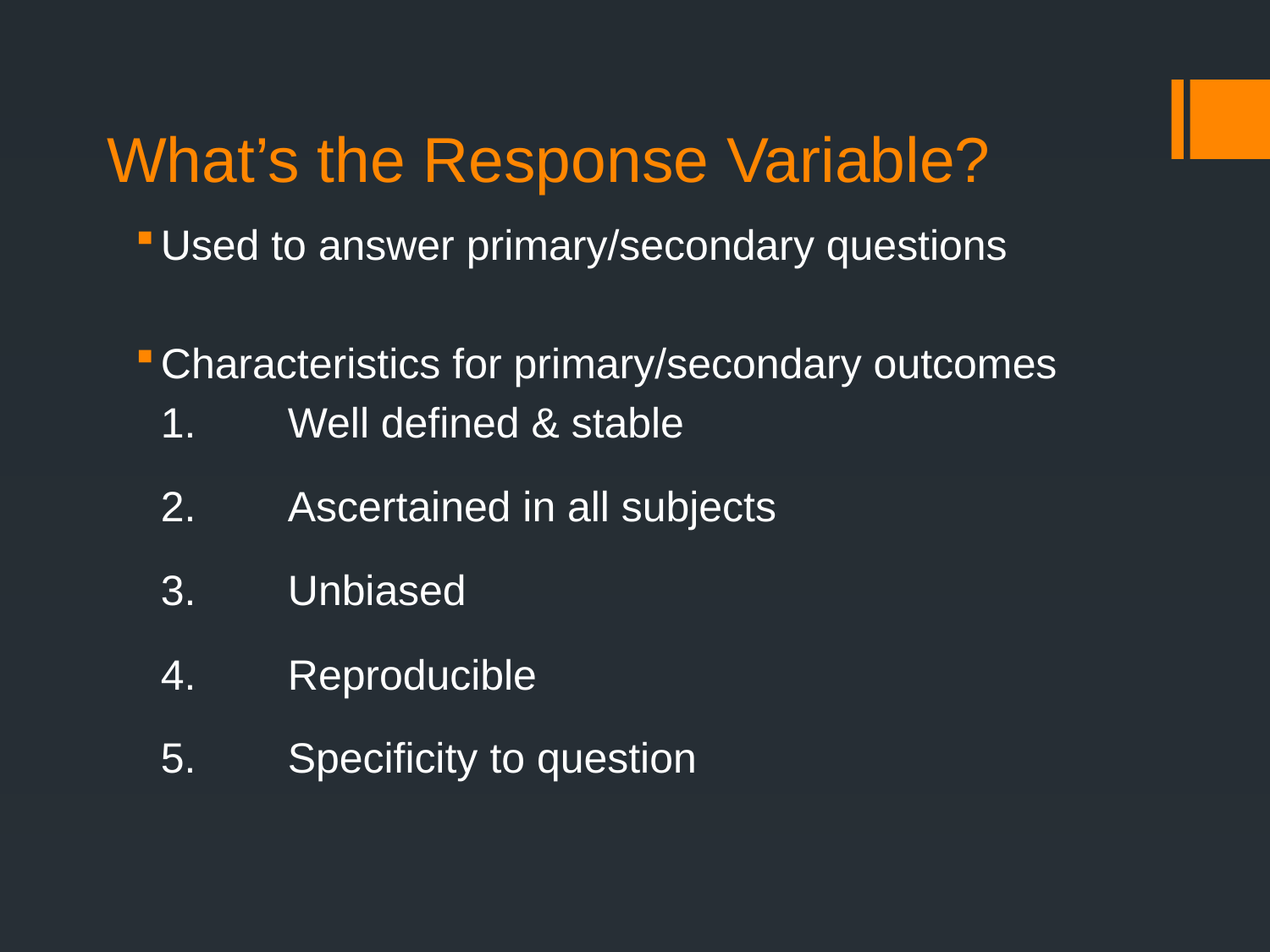

# What’s the Response Variable?
Used to answer primary/secondary questions

Characteristics for primary/secondary outcomes
	1.	Well defined & stable

	2.	Ascertained in all subjects

	3.	Unbiased

	4.	Reproducible

	5.	Specificity to question